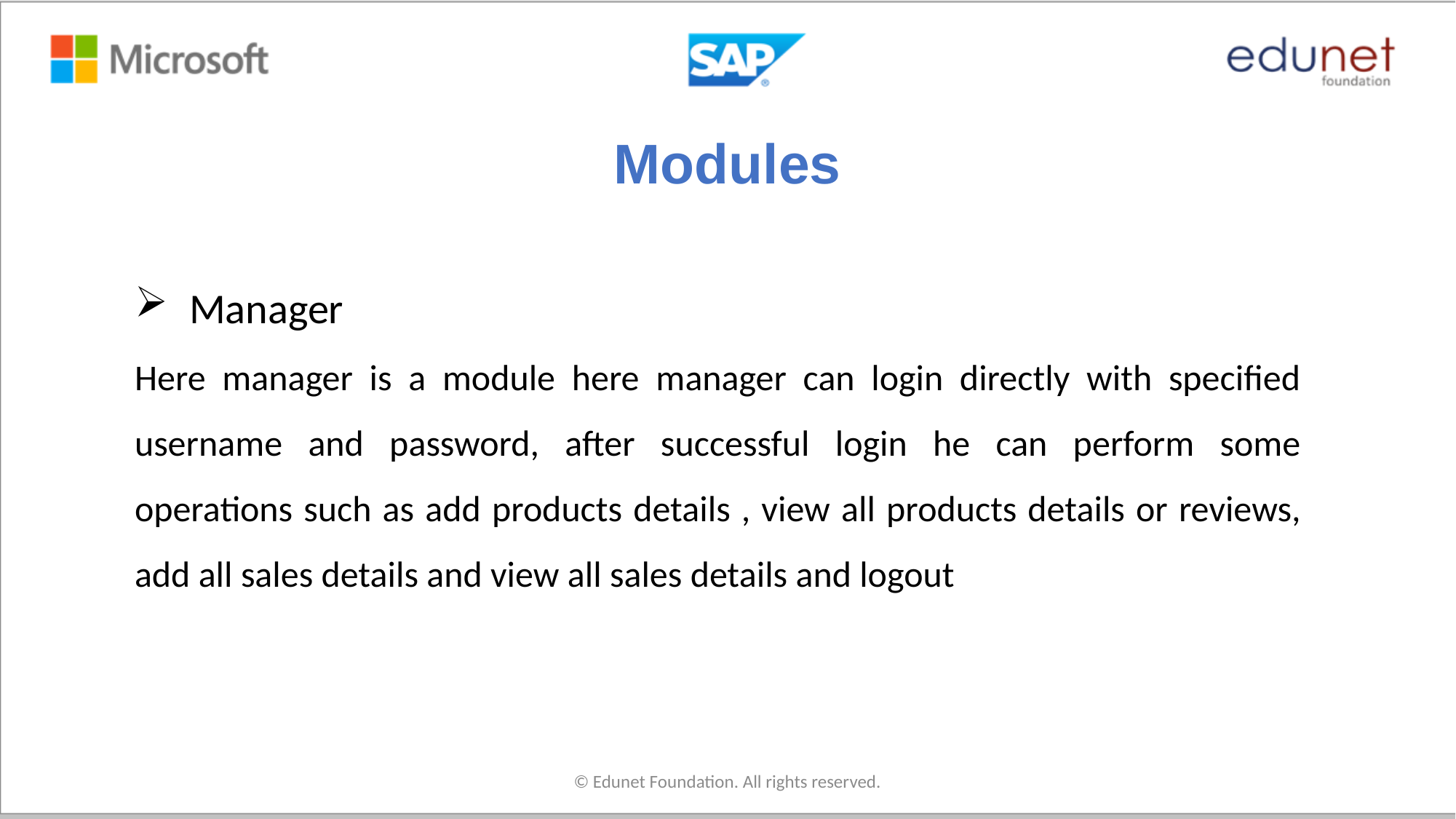

# Modules
Manager
Here manager is a module here manager can login directly with specified username and password, after successful login he can perform some operations such as add products details , view all products details or reviews, add all sales details and view all sales details and logout
© Edunet Foundation. All rights reserved.